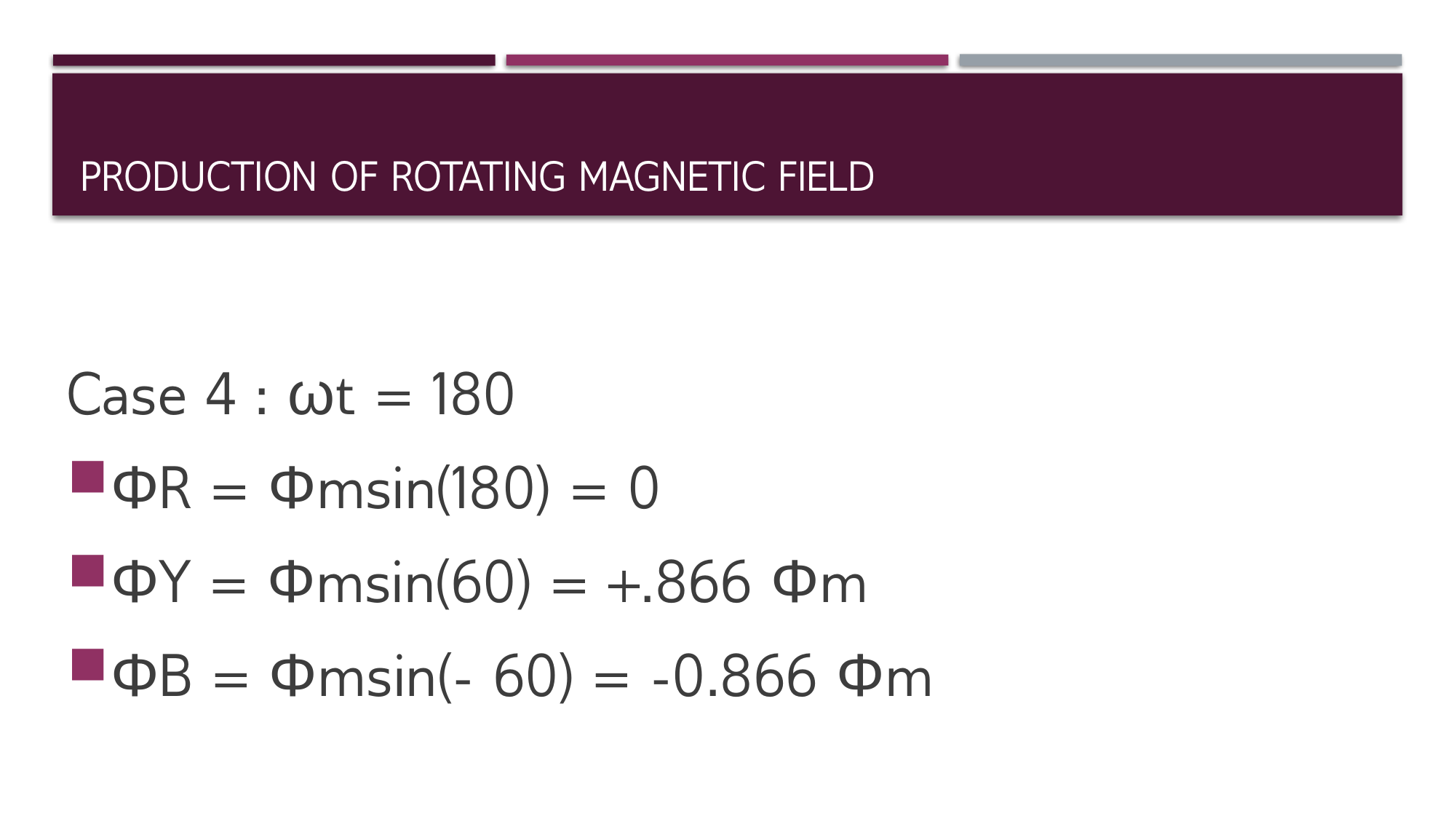

# Production of Rotating magnetic field
Case 4 : ωt = 180
ΦR = Φmsin(180) = 0
ΦY = Φmsin(60) = +.866 Φm
ΦB = Φmsin(- 60) = -0.866 Φm